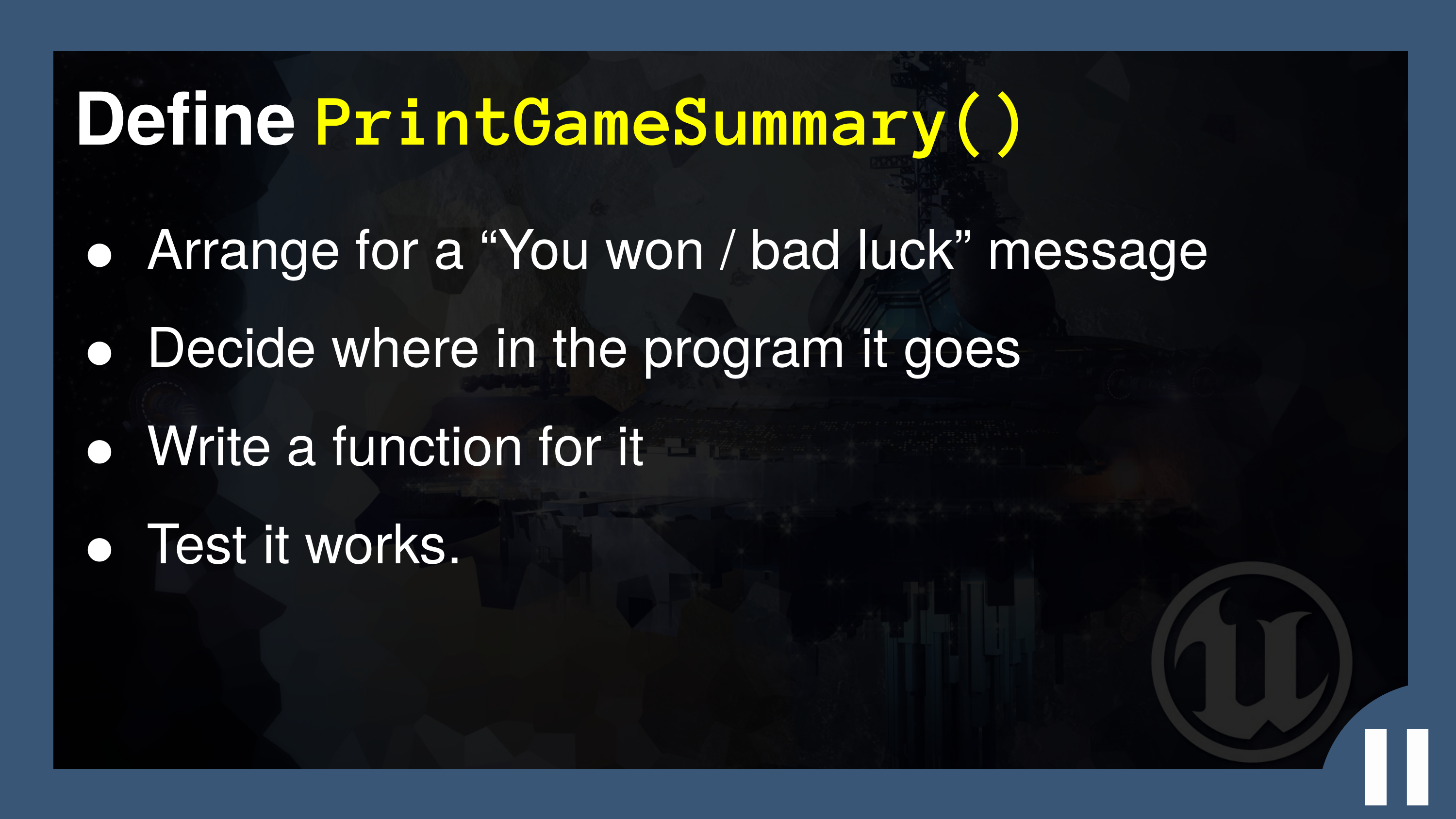

Define PrintGameSummary()
Arrange for a “You won / bad luck” message
Decide where in the program it goes
Write a function for it
Test it works.